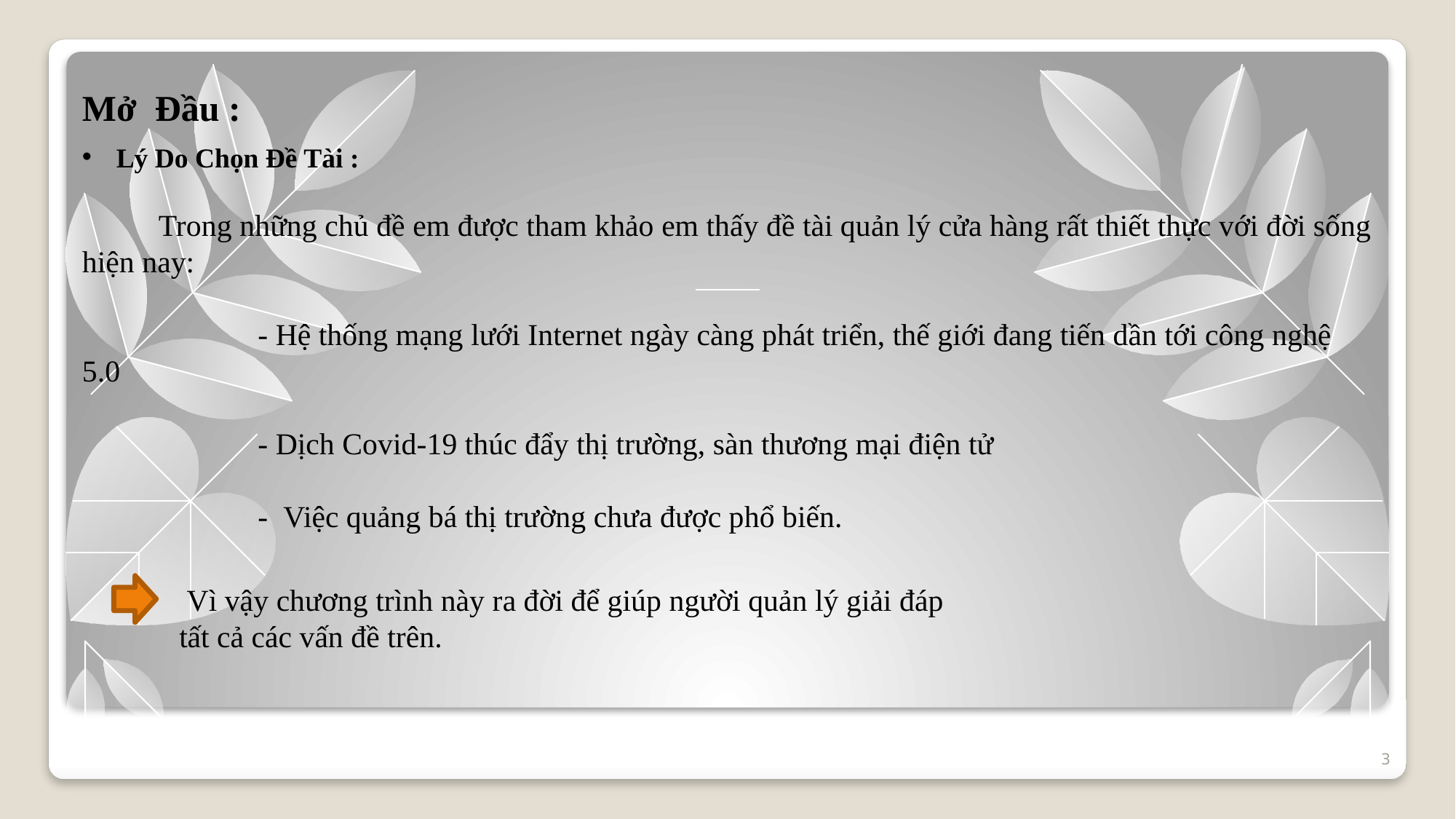

Mở  Đầu :
Lý Do Chọn Đề Tài :

          Trong những chủ đề em được tham khảo em thấy đề tài quản lý cửa hàng rất thiết thực với đời sống
hiện nay:

                       - Hệ thống mạng lưới Internet ngày càng phát triển, thế giới đang tiến dần tới công nghệ 5.0

                       - Dịch Covid-19 thúc đẩy thị trường, sàn thương mại điện tử

                       -  Việc quảng bá thị trường chưa được phổ biến.
 Vì vậy chương trình này ra đời để giúp người quản lý giải đáp tất cả các vấn đề trên.

3